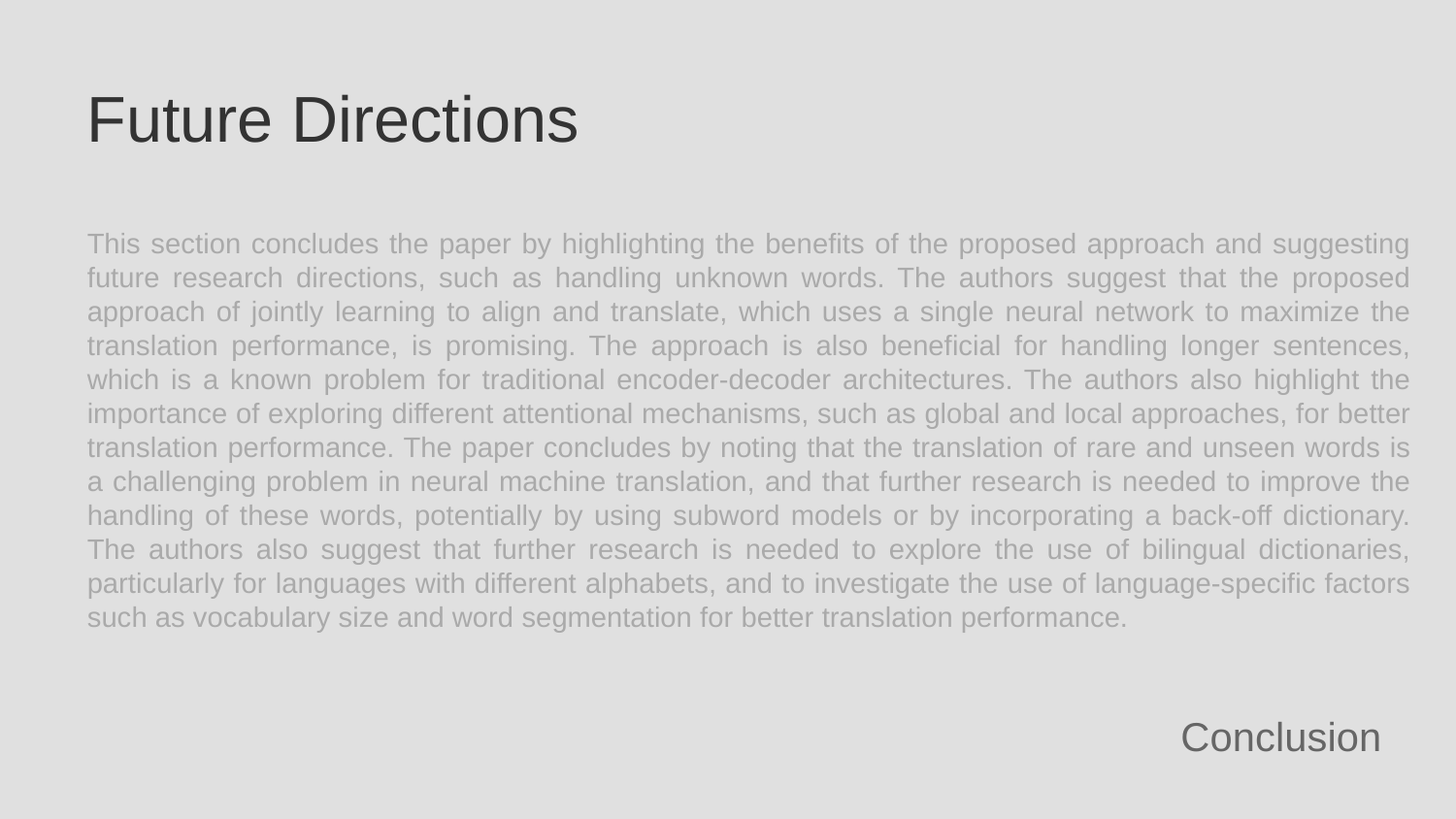

Future Directions
This section concludes the paper by highlighting the benefits of the proposed approach and suggesting future research directions, such as handling unknown words. The authors suggest that the proposed approach of jointly learning to align and translate, which uses a single neural network to maximize the translation performance, is promising. The approach is also beneficial for handling longer sentences, which is a known problem for traditional encoder-decoder architectures. The authors also highlight the importance of exploring different attentional mechanisms, such as global and local approaches, for better translation performance. The paper concludes by noting that the translation of rare and unseen words is a challenging problem in neural machine translation, and that further research is needed to improve the handling of these words, potentially by using subword models or by incorporating a back-off dictionary. The authors also suggest that further research is needed to explore the use of bilingual dictionaries, particularly for languages with different alphabets, and to investigate the use of language-specific factors such as vocabulary size and word segmentation for better translation performance.
Conclusion